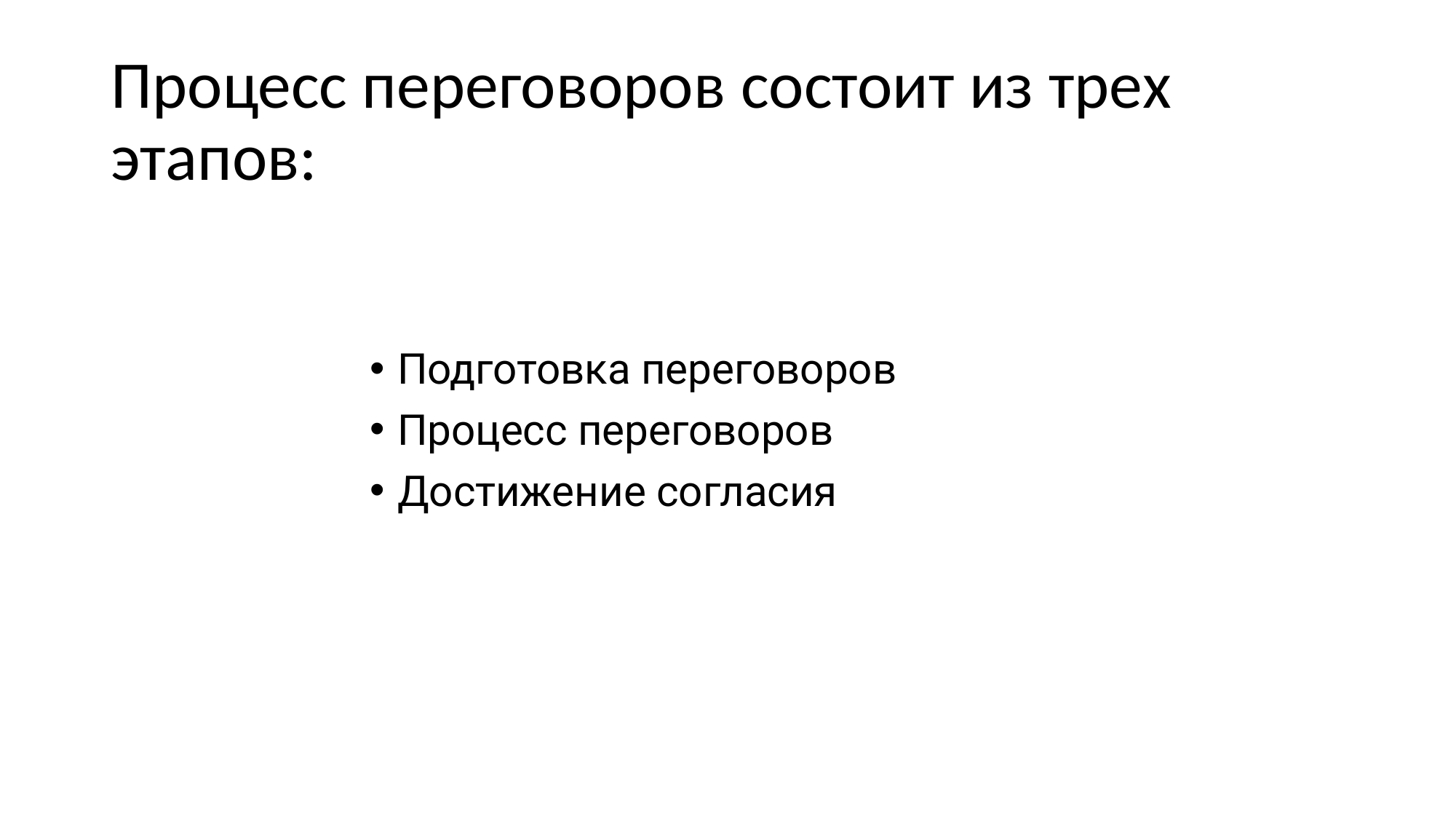

# Процесс переговоров состоит из трех этапов:
Подготовка переговоров
Процесс переговоров
Достижение согласия